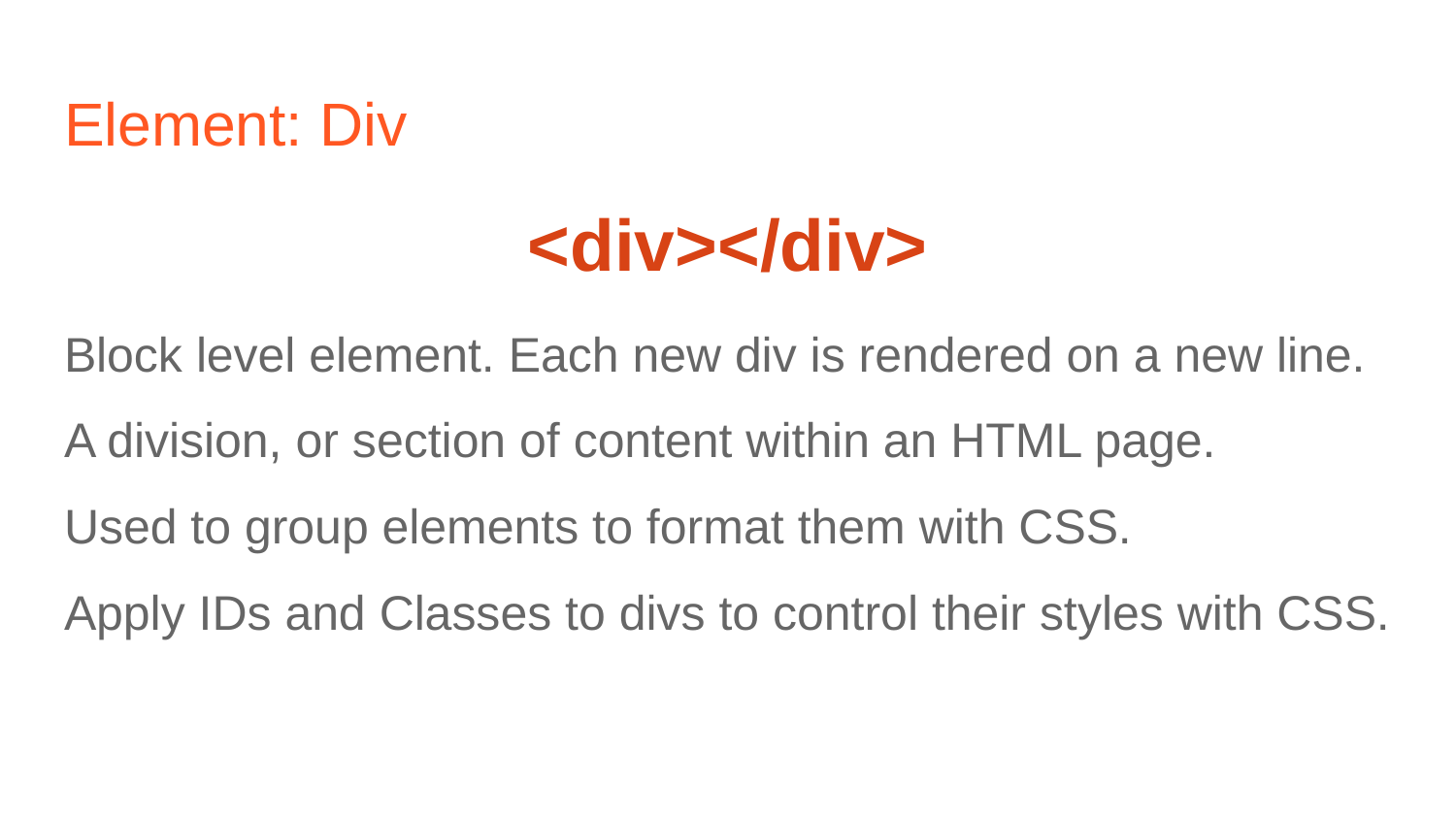

# Element: Div
<div></div>
Block level element. Each new div is rendered on a new line.
A division, or section of content within an HTML page.
Used to group elements to format them with CSS.
Apply IDs and Classes to divs to control their styles with CSS.